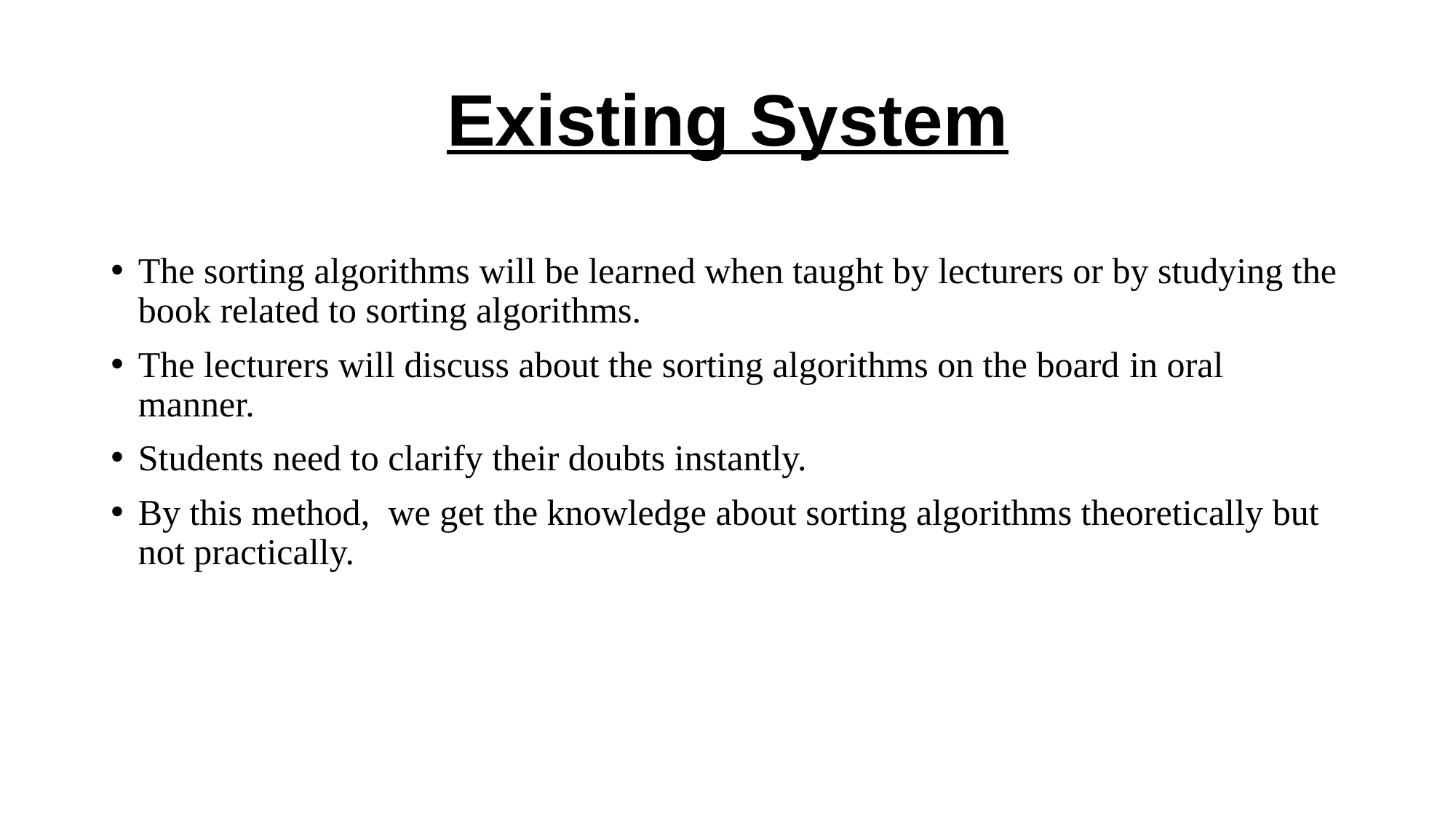

# Existing System
The sorting algorithms will be learned when taught by lecturers or by studying the book related to sorting algorithms.
The lecturers will discuss about the sorting algorithms on the board in oral manner.
Students need to clarify their doubts instantly.
By this method,  we get the knowledge about sorting algorithms theoretically but not practically.